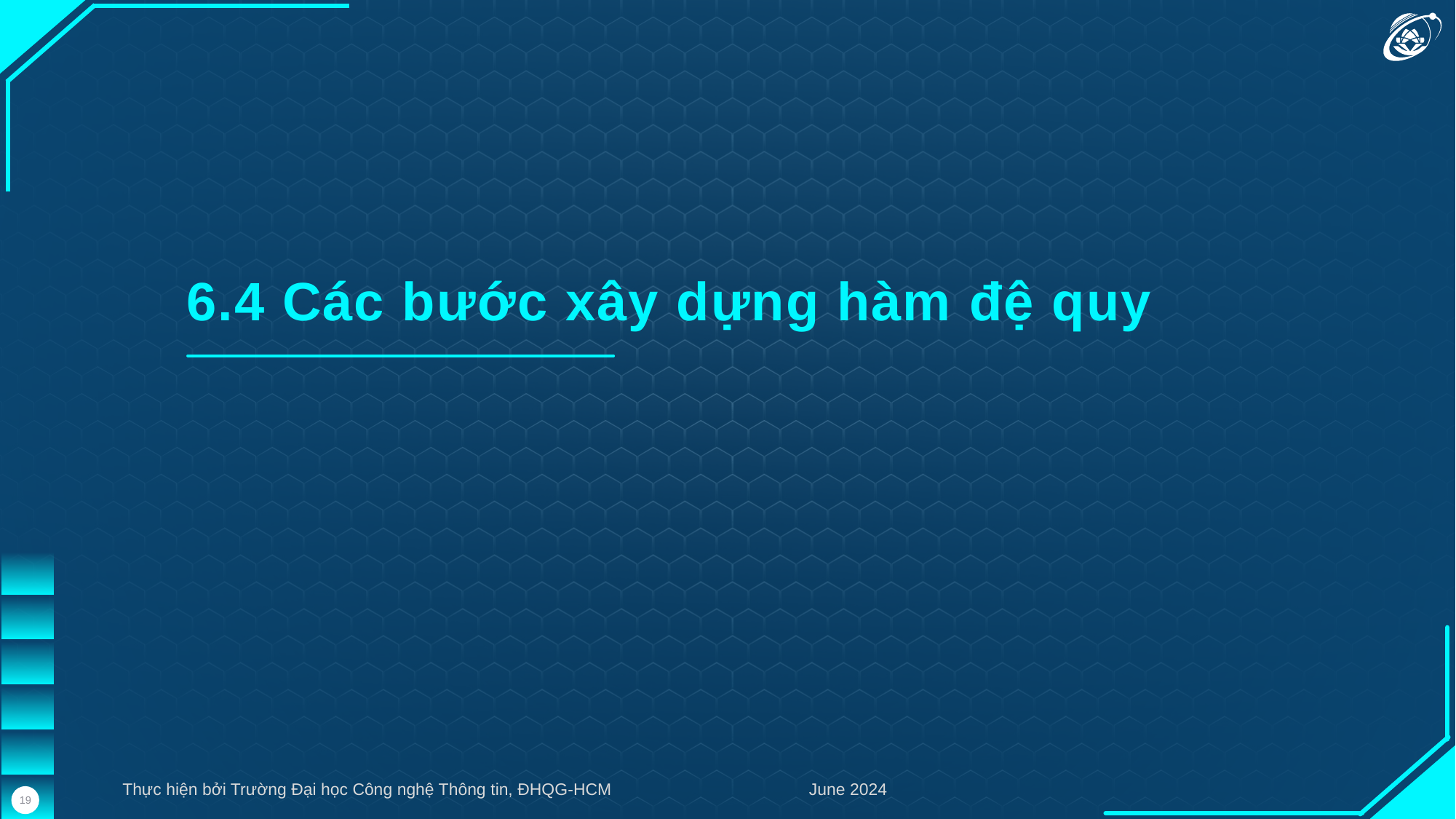

6.4 Các bước xây dựng hàm đệ quy

Thực hiện bởi Trường Đại học Công nghệ Thông tin, ĐHQG-HCM
June 2024
19